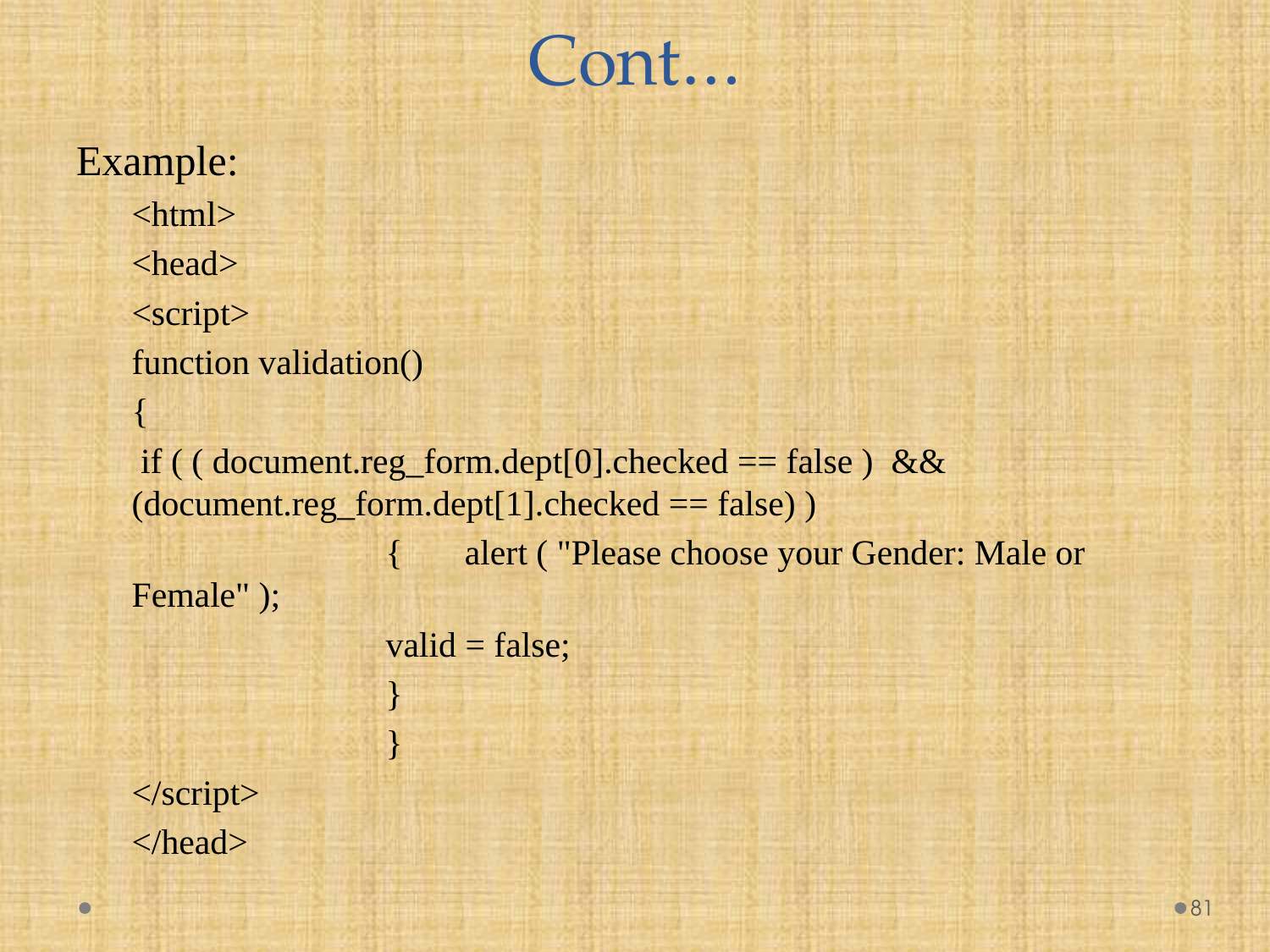

# Cont…
Example:
<html>
<head>
<script>
function validation()
{
 if ( ( document.reg_form.dept[0].checked == false )  &&       (document.reg_form.dept[1].checked == false) )
		{       alert ( "Please choose your Gender: Male or Female" );
		valid = false;
		}
		}
</script>
</head>

81